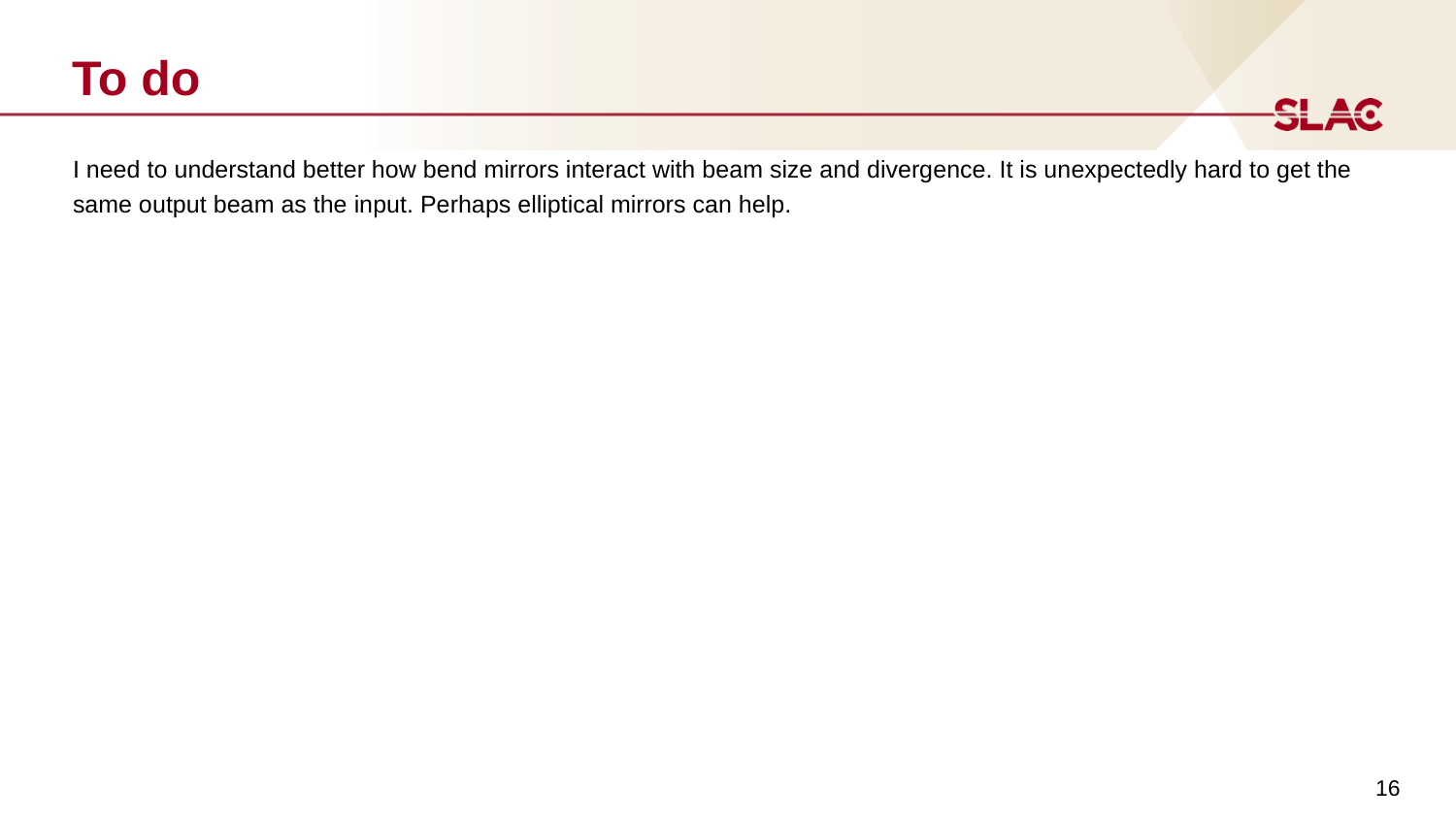

# To do
I need to understand better how bend mirrors interact with beam size and divergence. It is unexpectedly hard to get the same output beam as the input. Perhaps elliptical mirrors can help.
16